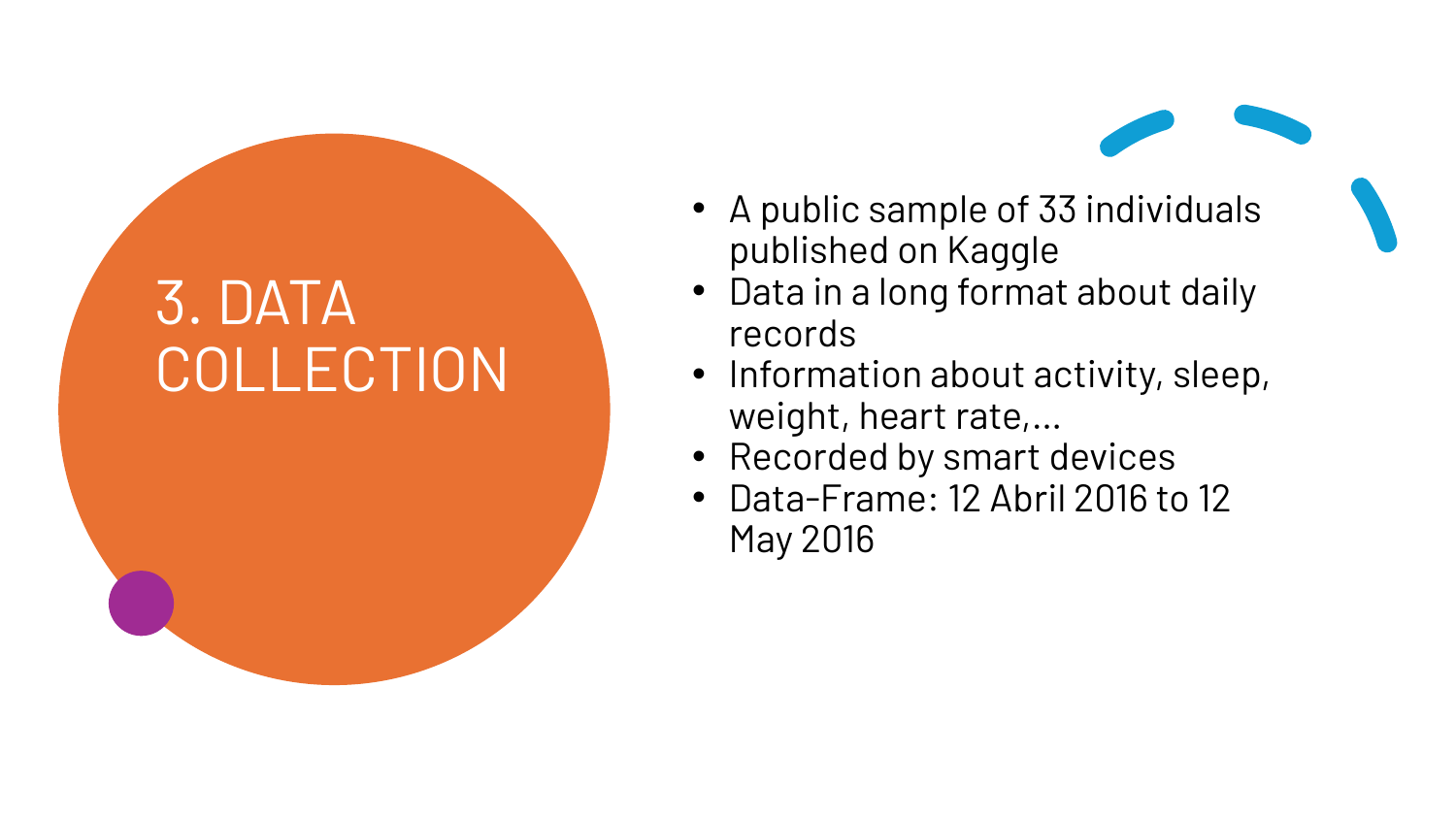

# 3. Data collection

A public sample of 33 individuals published on Kaggle
Data in a long format about daily records
Information about activity, sleep, weight, heart rate,…
Recorded by smart devices
Data-Frame: 12 Abril 2016 to 12 May 2016